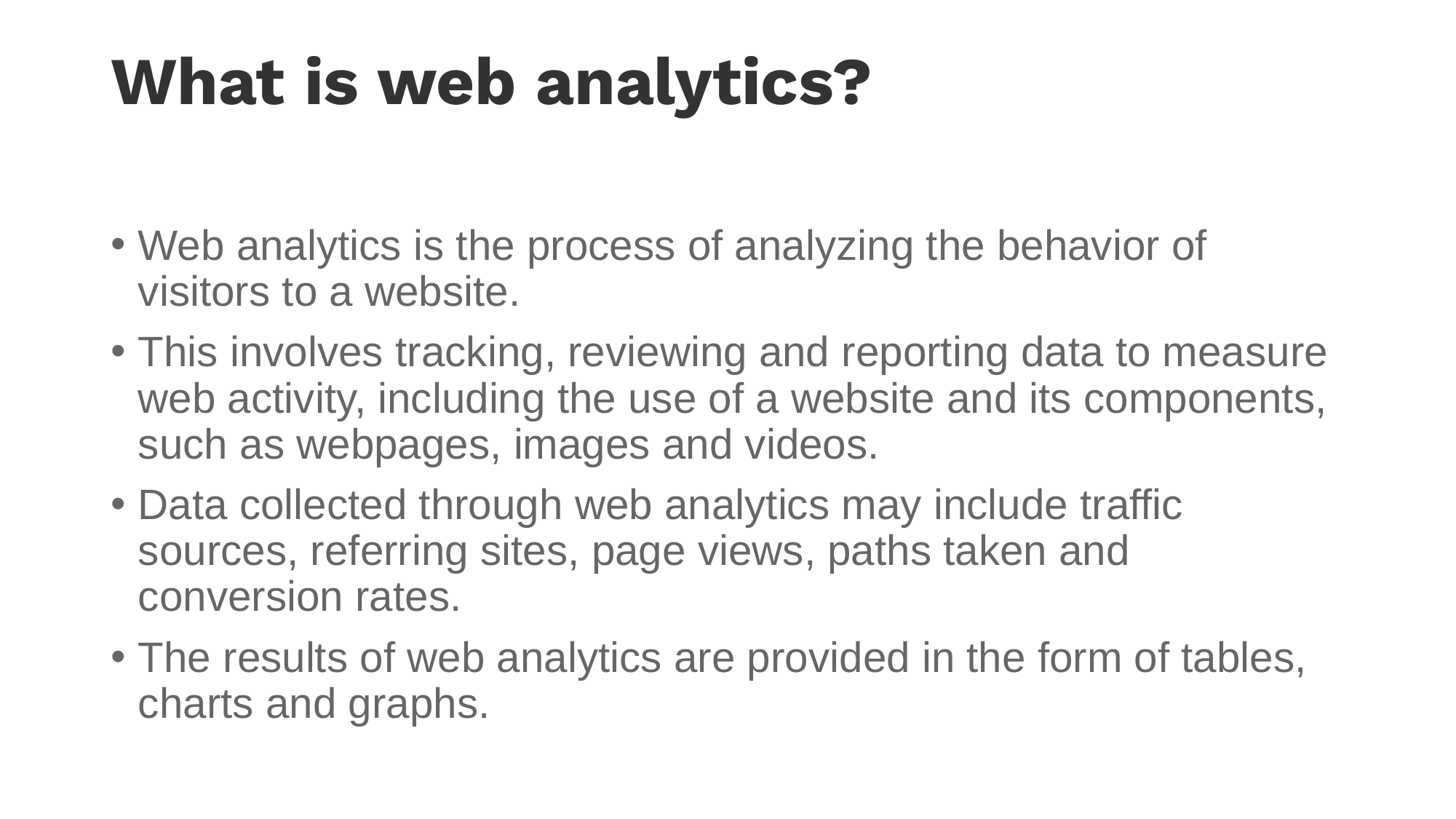

# What is web analytics?
Web analytics is the process of analyzing the behavior of visitors to a website.
This involves tracking, reviewing and reporting data to measure web activity, including the use of a website and its components, such as webpages, images and videos.
Data collected through web analytics may include traffic sources, referring sites, page views, paths taken and conversion rates.
The results of web analytics are provided in the form of tables, charts and graphs.